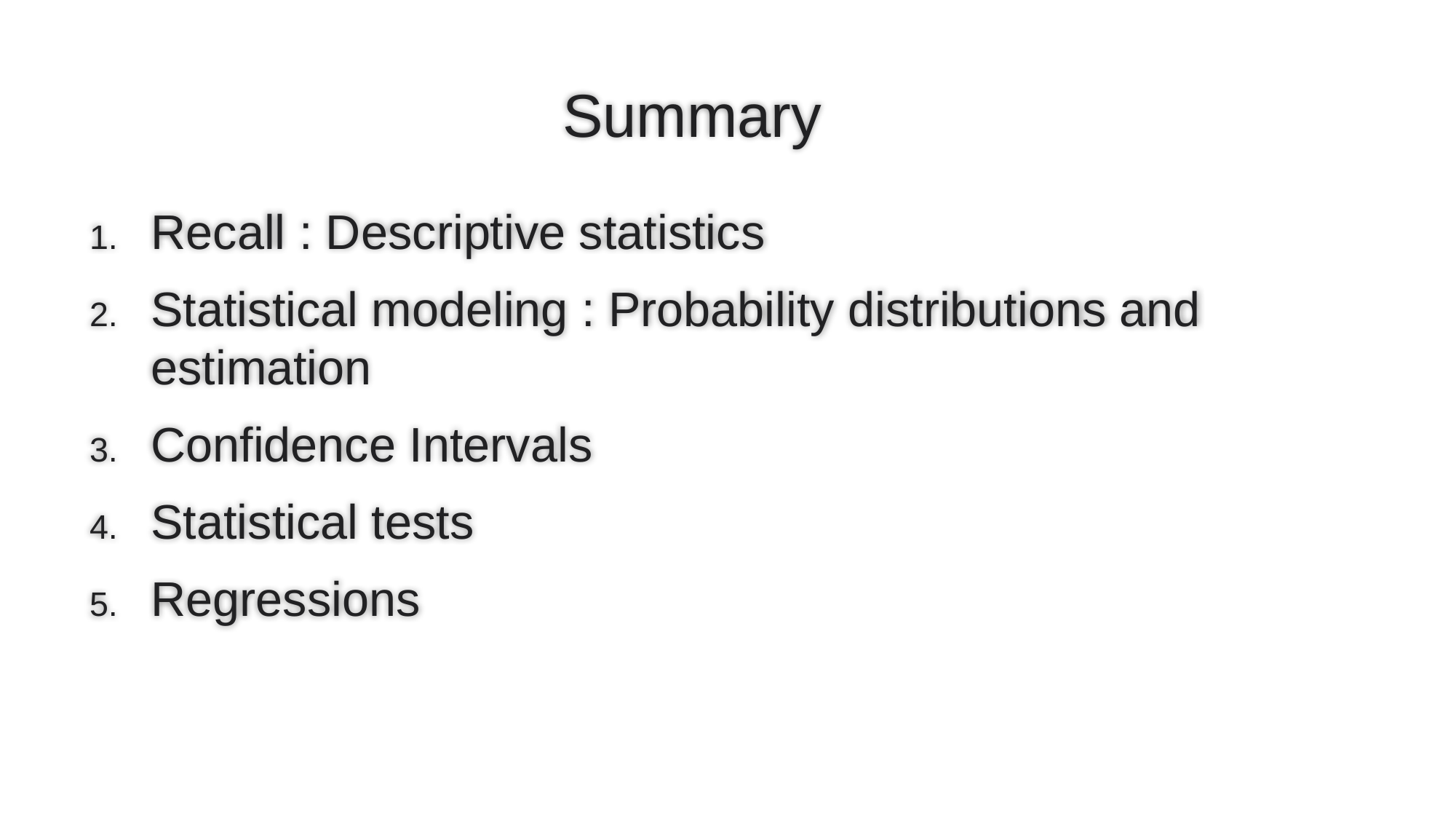

# Summary
Recall : Descriptive statistics
Statistical modeling : Probability distributions and estimation
Confidence Intervals
Statistical tests
Regressions